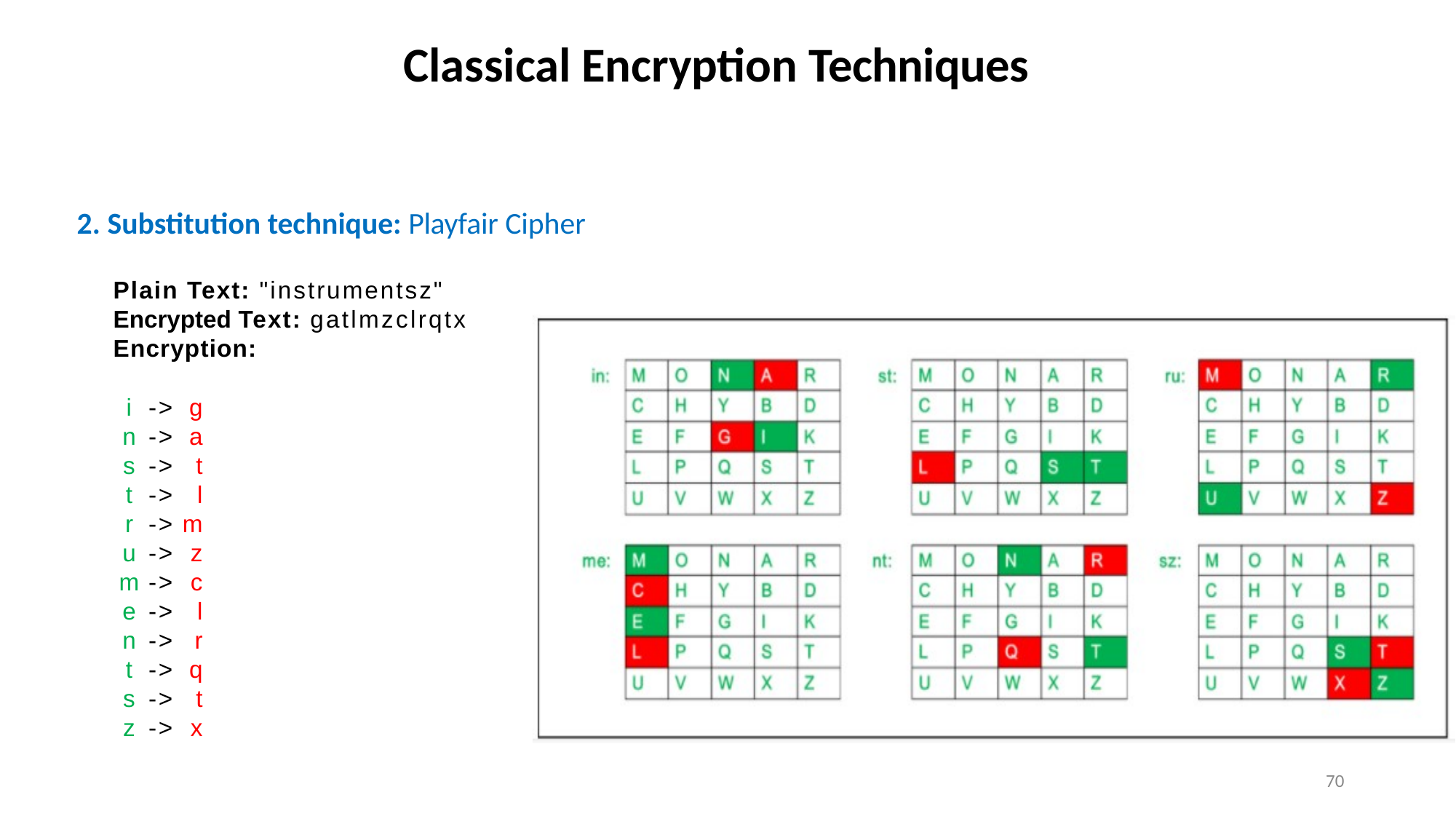

# Classical Encryption Techniques
2. Substitution technique: Playfair Cipher

Plain Text: "instrumentsz"  Encrypted Text: gatlmzclrqtx  Encryption:

| i | -> | g |
| --- | --- | --- |
| n | -> | a |
| s | -> | t |
| t | -> | l |
| r | -> | m |
| u | -> | z |
| m | -> | c |
| e | -> | l |
| n | -> | r |
| t | -> | q |
| s | -> | t |
| z | -> | x |
70